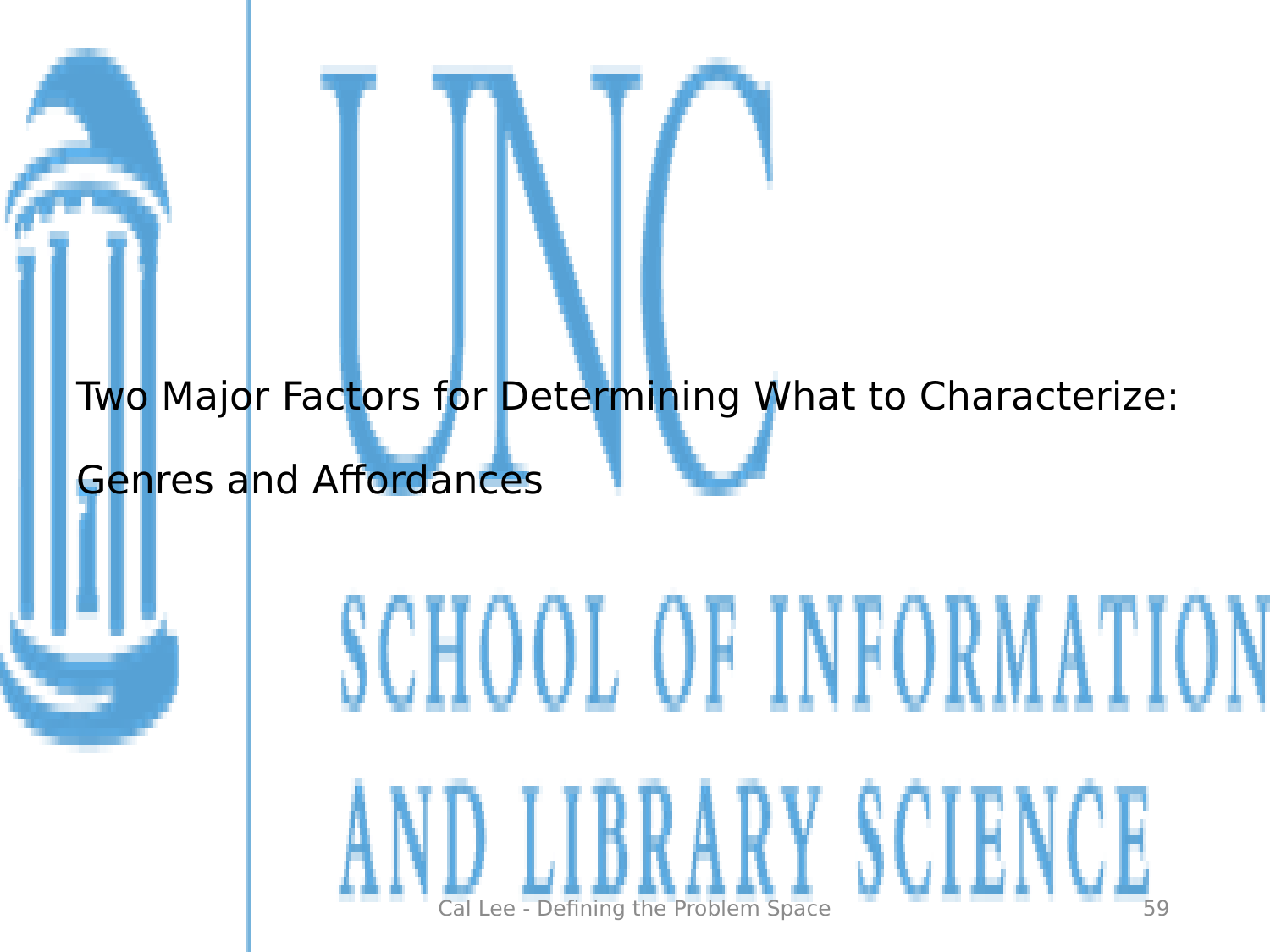

# Two Major Factors for Determining What to Characterize: Genres and Affordances
Cal Lee - Defining the Problem Space
59